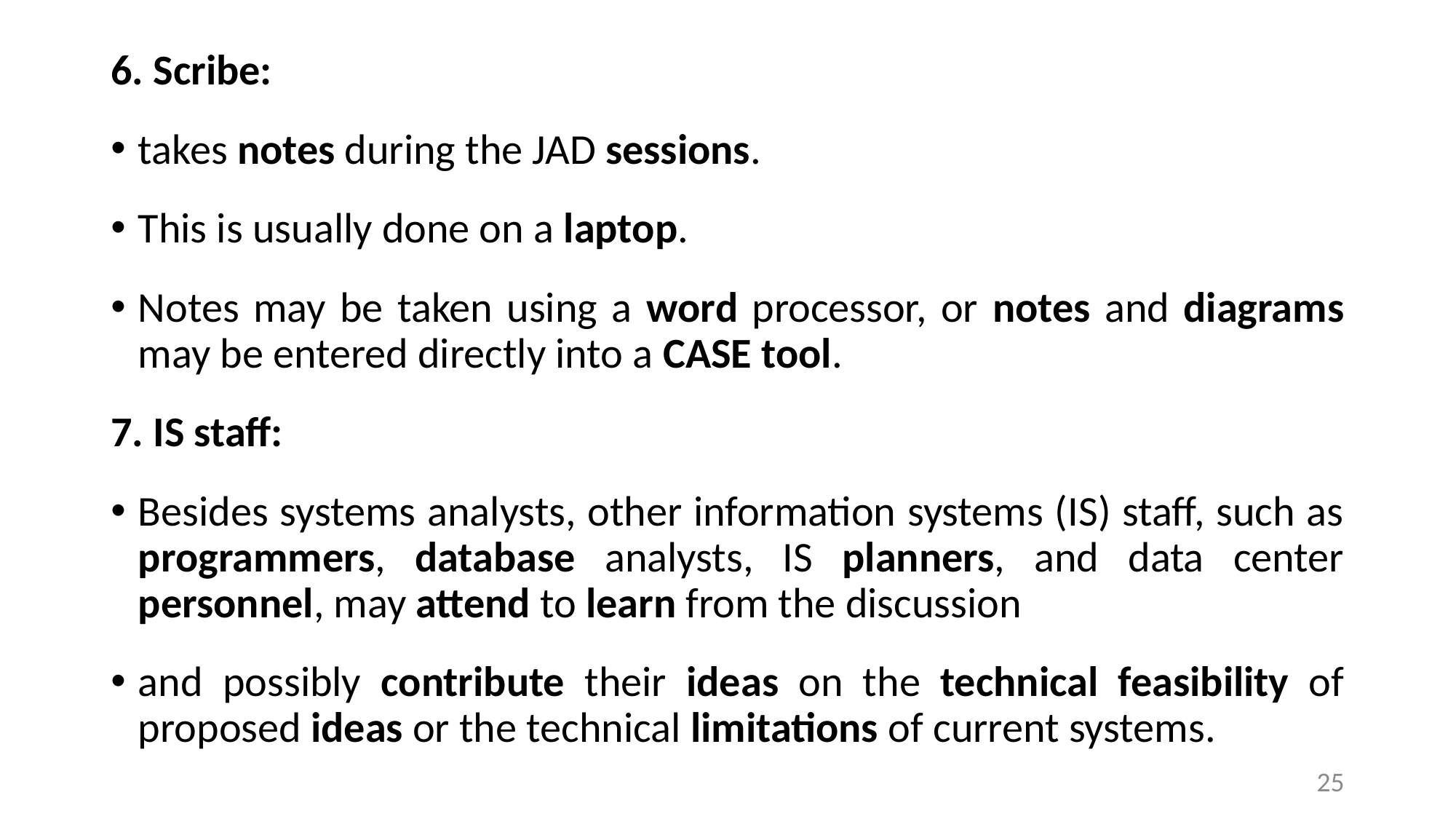

6. Scribe:
takes notes during the JAD sessions.
This is usually done on a laptop.
Notes may be taken using a word processor, or notes and diagrams may be entered directly into a CASE tool.
7. IS staff:
Besides systems analysts, other information systems (IS) staff, such as programmers, database analysts, IS planners, and data center personnel, may attend to learn from the discussion
and possibly contribute their ideas on the technical feasibility of proposed ideas or the technical limitations of current systems.
25